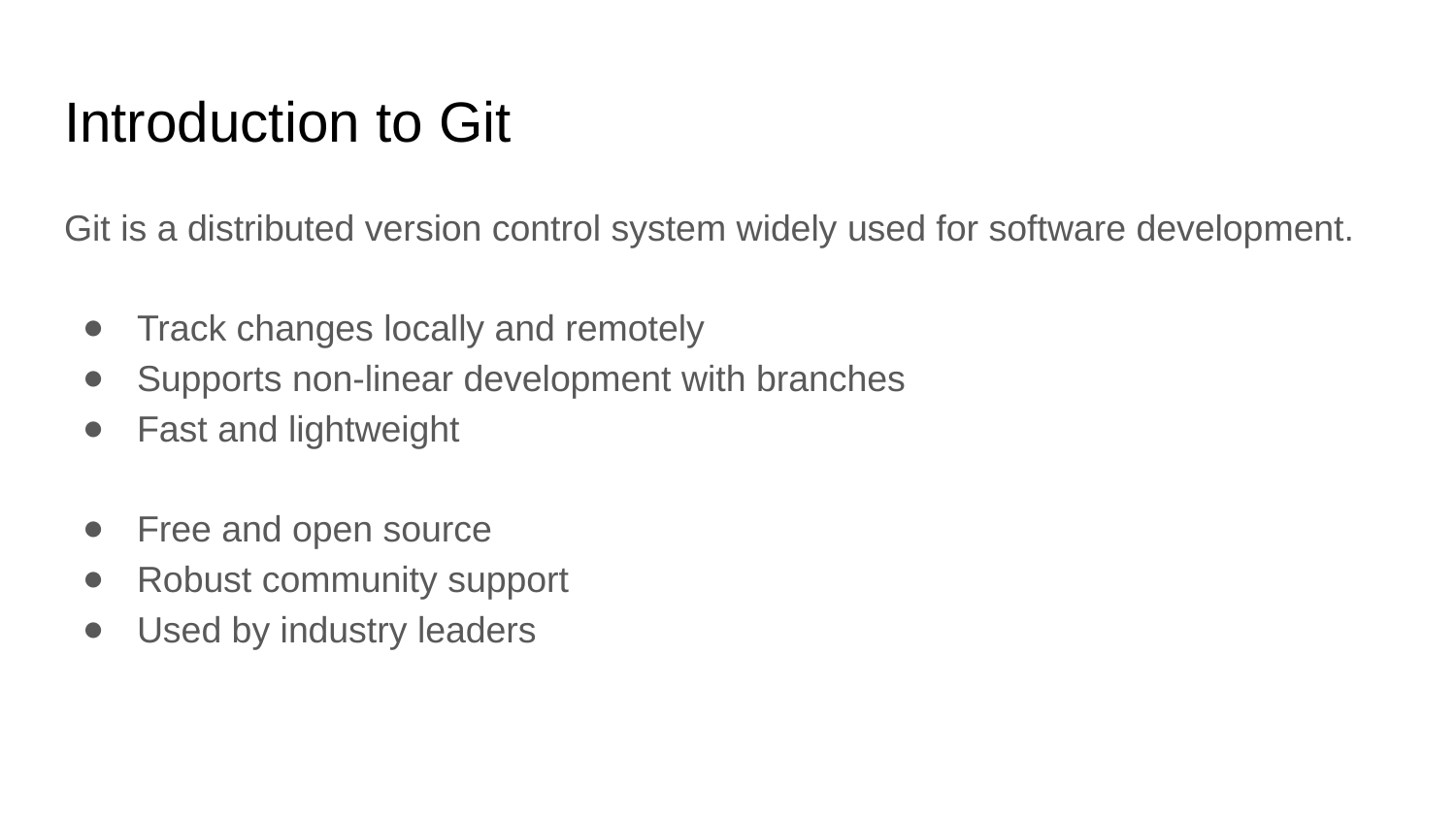

# Introduction to Git
Git is a distributed version control system widely used for software development.

Track changes locally and remotely
Supports non-linear development with branches
Fast and lightweight

Free and open source
Robust community support
Used by industry leaders